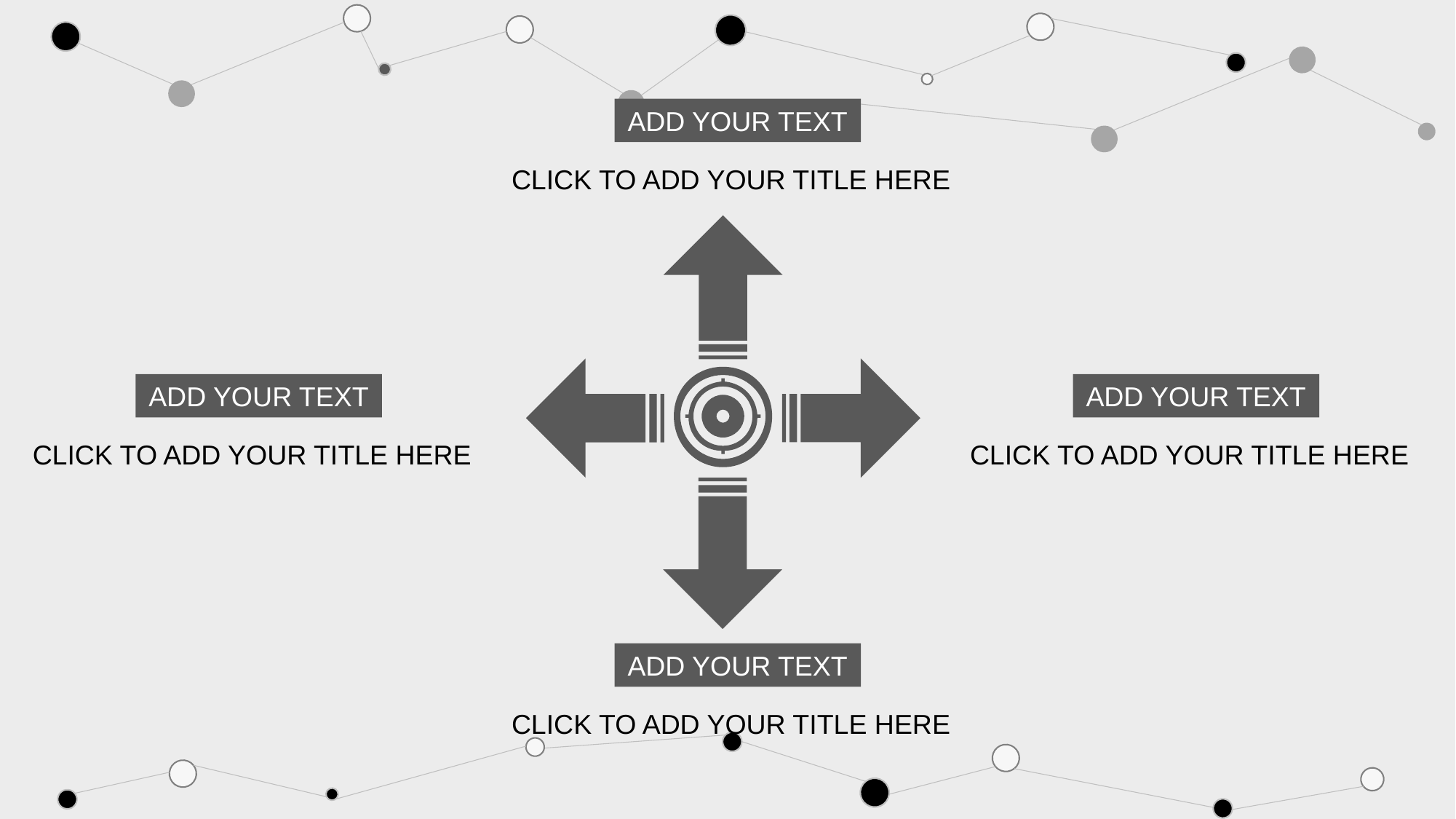

ADD YOUR TEXT

CLICK TO ADD YOUR TITLE HERE

ADD YOUR TEXT
ADD YOUR TEXT
CLICK TO ADD YOUR TITLE HERE
CLICK TO ADD YOUR TITLE HERE

ADD YOUR TEXT
CLICK TO ADD YOUR TITLE HERE